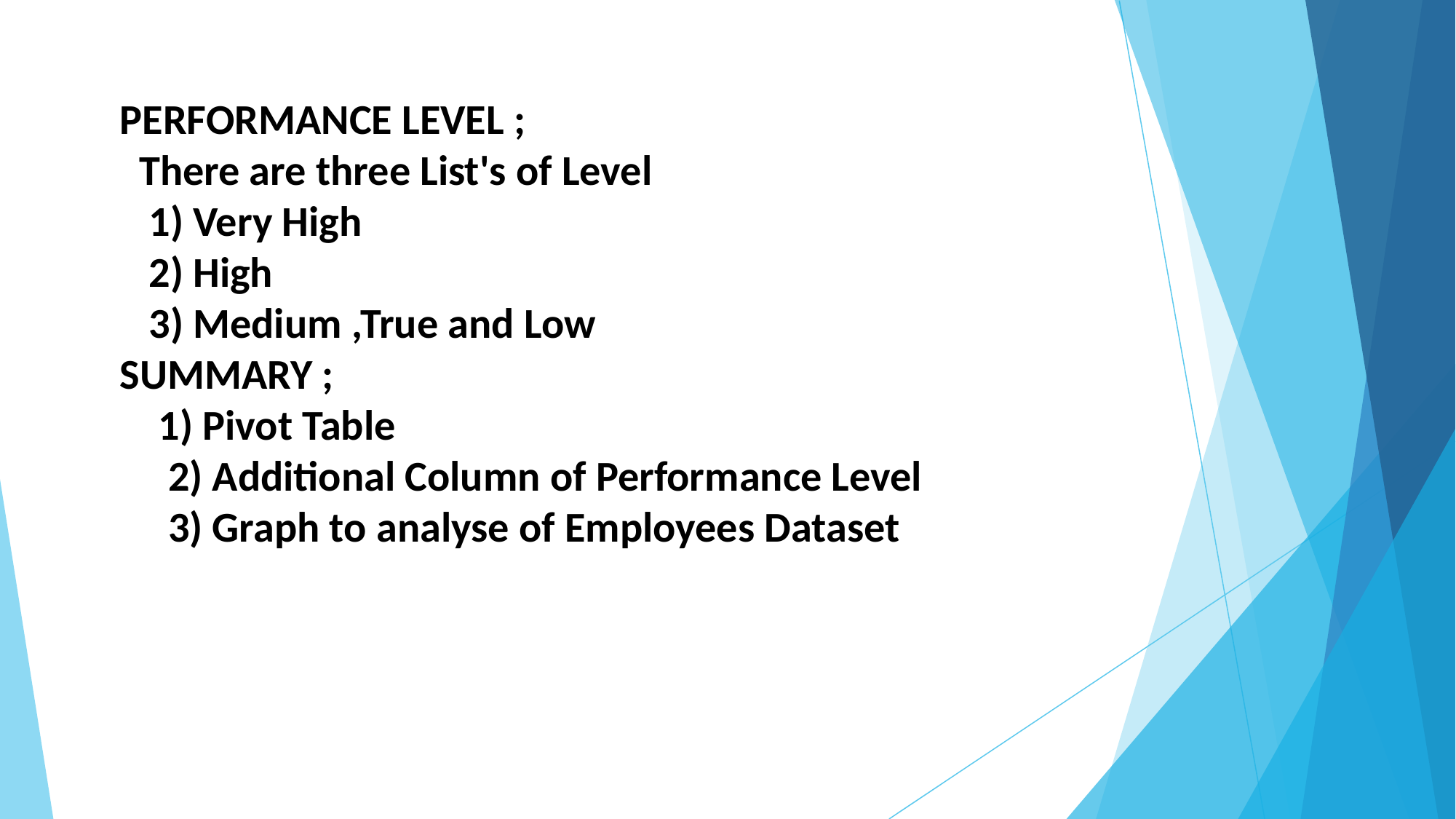

PERFORMANCE LEVEL ;
  There are three List's of Level
   1) Very High
   2) High
   3) Medium ,True and Low
SUMMARY ;
    1) Pivot Table
     2) Additional Column of Performance Level
     3) Graph to analyse of Employees Dataset